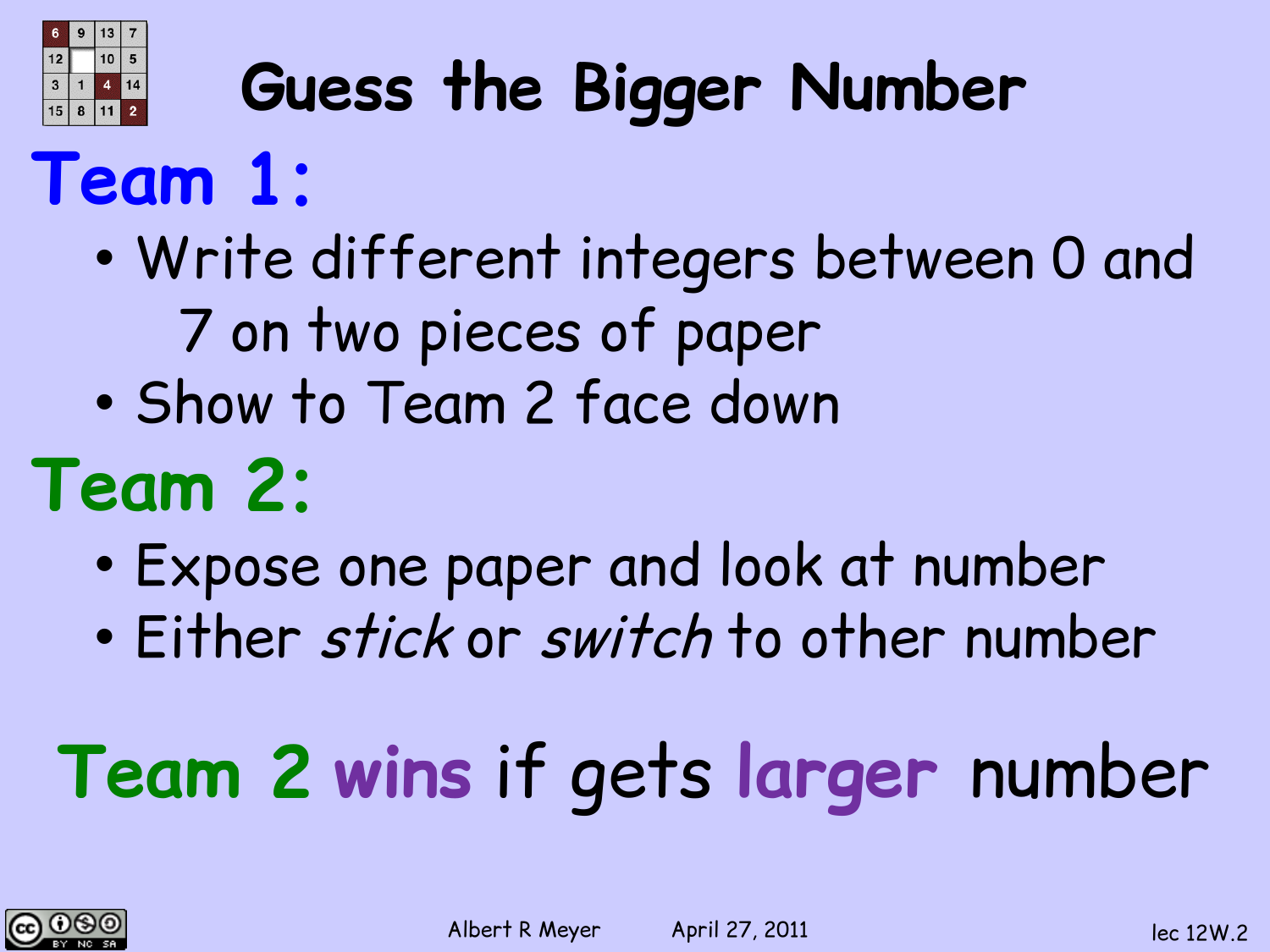

Guess the Bigger Number
Team 1:
Write different integers between 0 and
     7 on two pieces of paper
Show to Team 2 face down
Team 2:
Expose one paper and look at number
Either stick or switch to other number
Team 2 wins if gets larger number
lec 12W.2